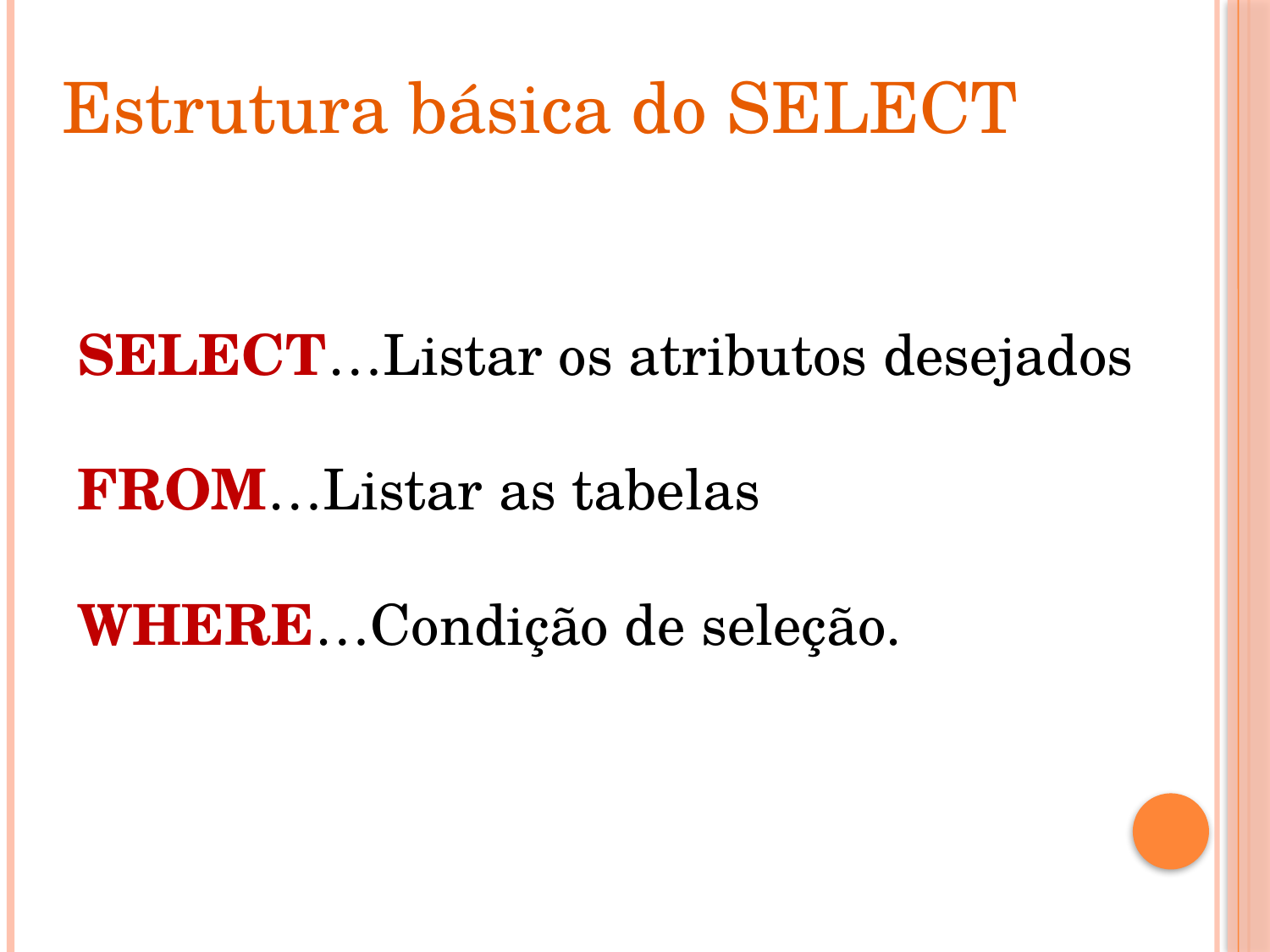

Estrutura básica do SELECT
SELECT…Listar os atributos desejados

FROM…Listar as tabelas

WHERE…Condição de seleção.